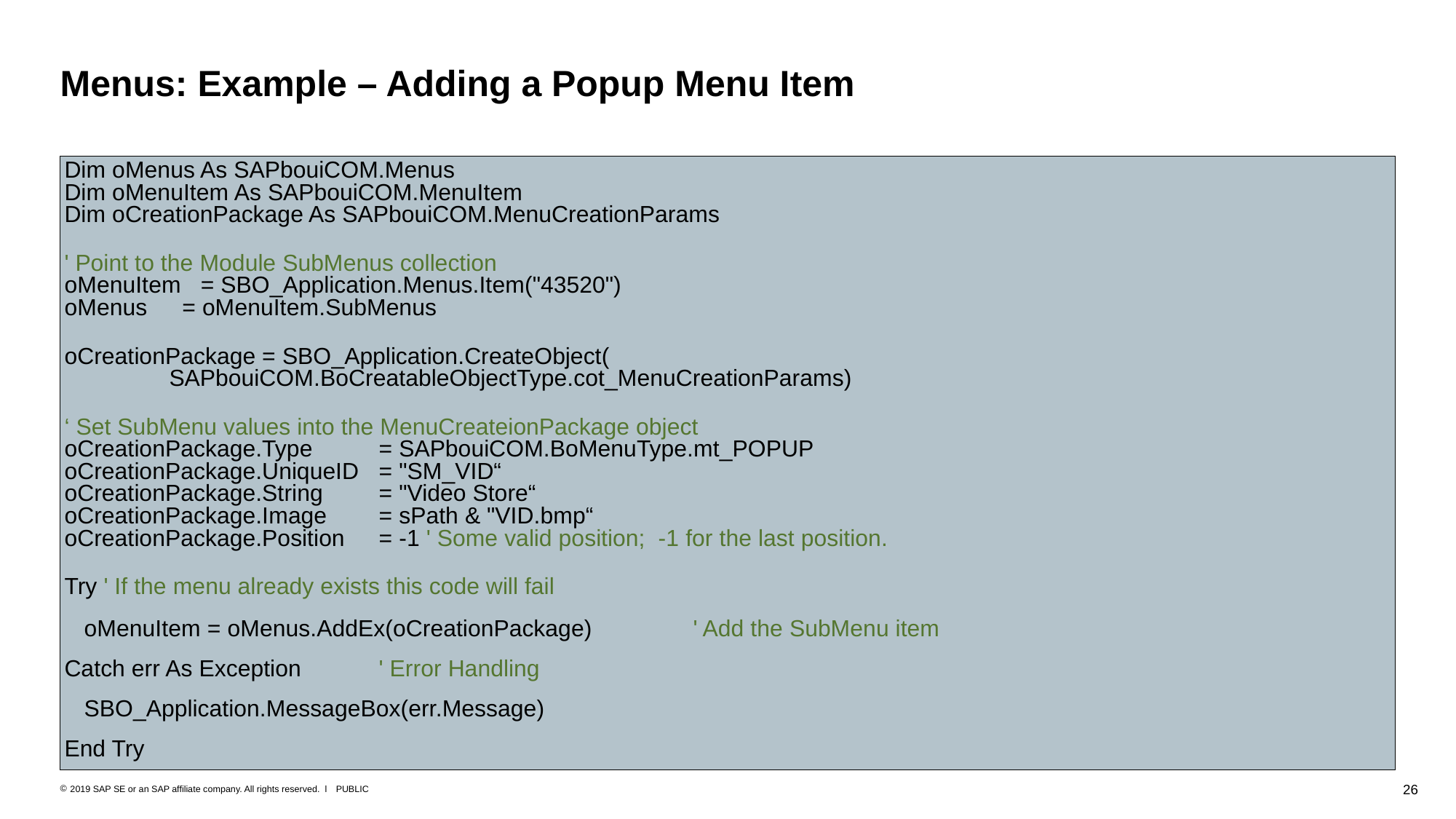

# Menus: Example – Adding a Popup Menu Item
Dim oMenus As SAPbouiCOM.Menus
Dim oMenuItem As SAPbouiCOM.MenuItem
Dim oCreationPackage As SAPbouiCOM.MenuCreationParams
' Point to the Module SubMenus collection
oMenuItem   = SBO_Application.Menus.Item("43520")
oMenus 	  = oMenuItem.SubMenus
oCreationPackage = SBO_Application.CreateObject(
			SAPbouiCOM.BoCreatableObjectType.cot_MenuCreationParams)
‘ Set SubMenu values into the MenuCreateionPackage object
oCreationPackage.Type 	= SAPbouiCOM.BoMenuType.mt_POPUP
oCreationPackage.UniqueID 	= "SM_VID“
oCreationPackage.String 	= "Video Store“
oCreationPackage.Image 	= sPath & "VID.bmp“
oCreationPackage.Position 	= -1 ' Some valid position;  -1 for the last position.
Try ' If the menu already exists this code will fail
   oMenuItem = oMenus.AddEx(oCreationPackage) 	' Add the SubMenu item
Catch err As Exception 		' Error Handling
   SBO_Application.MessageBox(err.Message)
End Try